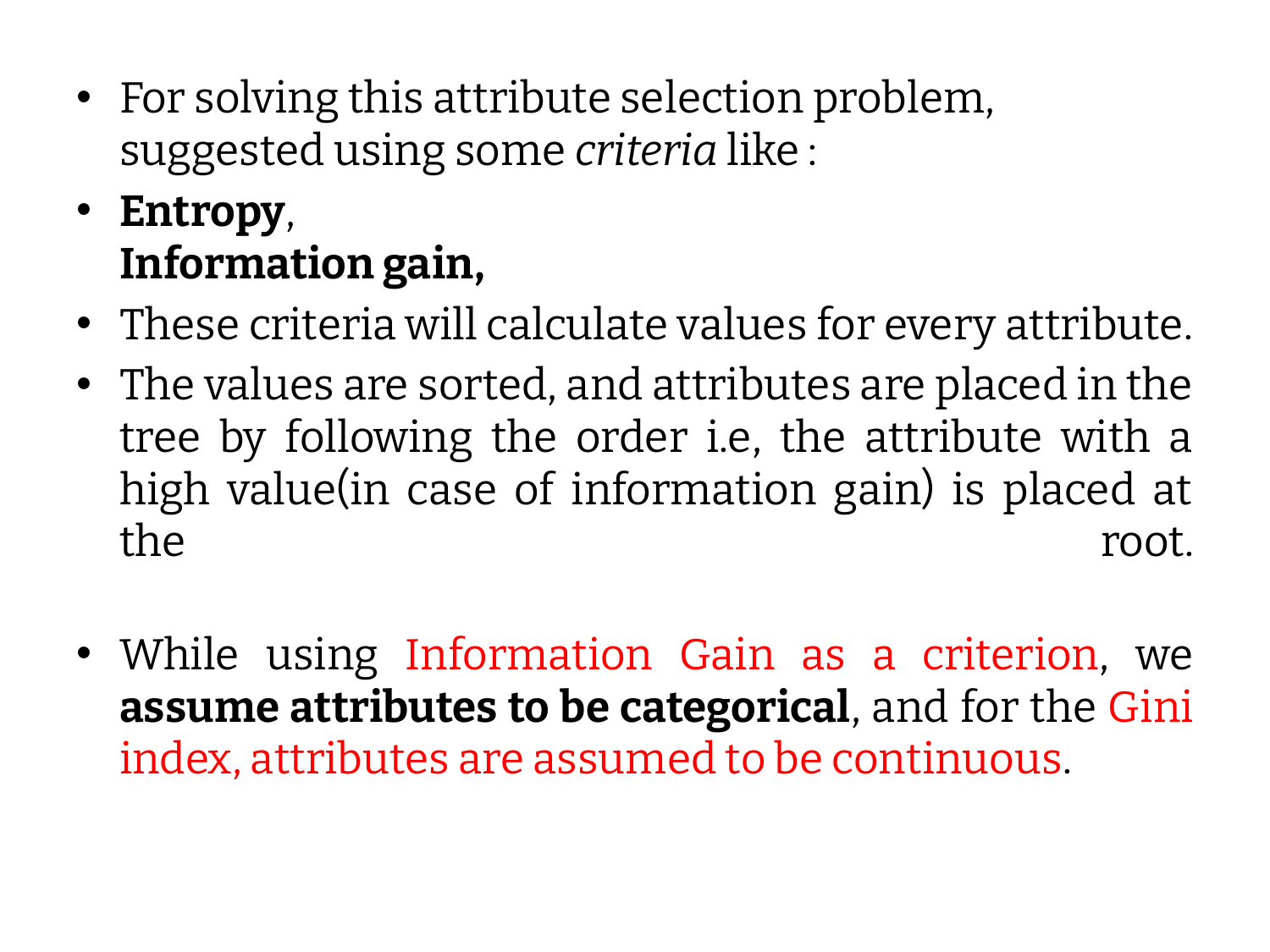

For solving this attribute selection problem, suggested using some criteria like :
Entropy,
Information gain,
These criteria will calculate values for every attribute.
The values are sorted, and attributes are placed in the tree by following the order i.e, the attribute with a high value(in case of information gain) is placed at the root.
While using Information Gain as a criterion, we assume attributes to be categorical, and for the Gini index, attributes are assumed to be continuous.